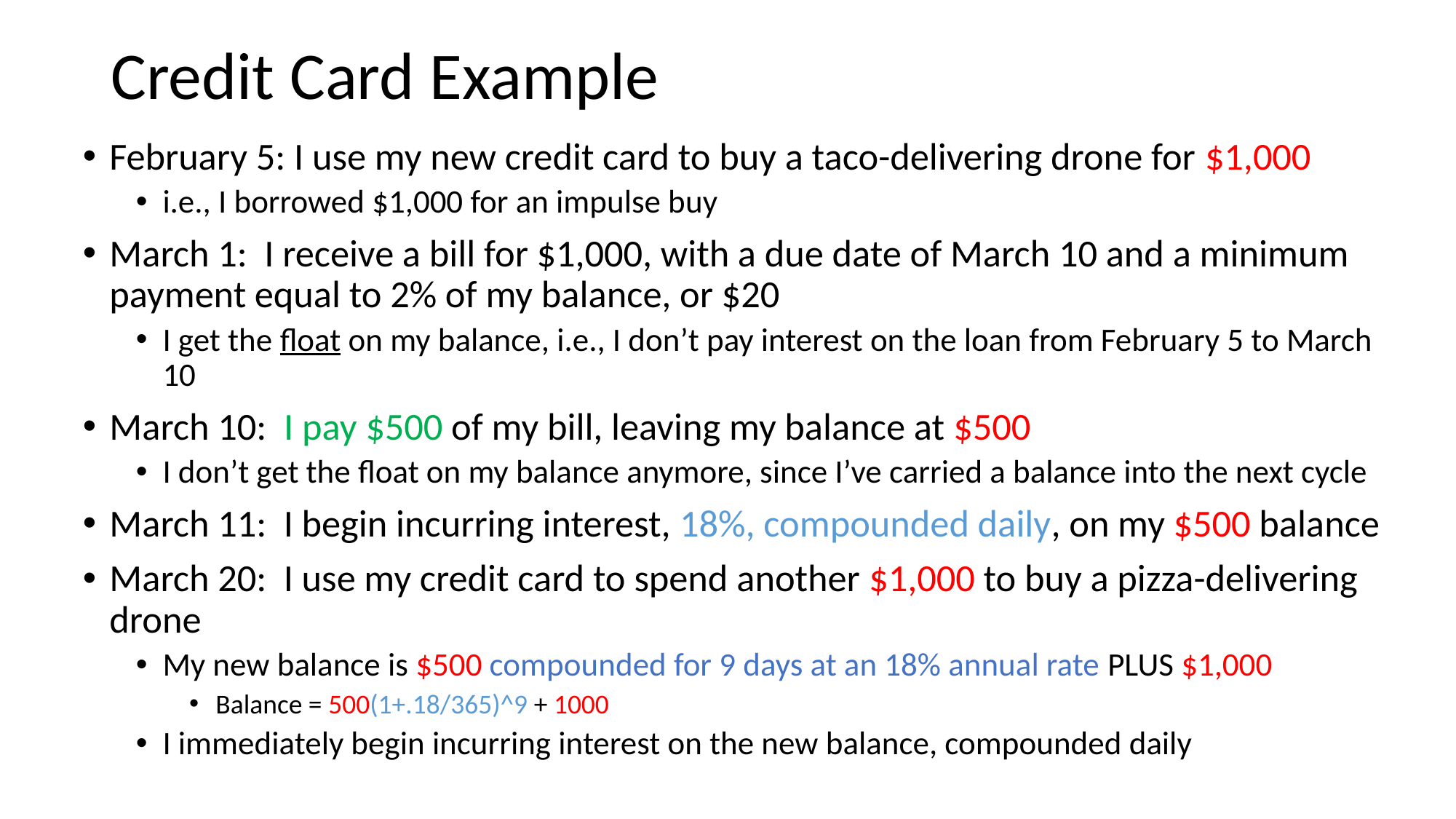

# Credit Card Example
February 5: I use my new credit card to buy a taco-delivering drone for $1,000
i.e., I borrowed $1,000 for an impulse buy
March 1:  I receive a bill for $1,000, with a due date of March 10 and a minimum payment equal to 2% of my balance, or $20
I get the float on my balance, i.e., I don’t pay interest on the loan from February 5 to March 10
March 10:  I pay $500 of my bill, leaving my balance at $500
I don’t get the float on my balance anymore, since I’ve carried a balance into the next cycle
March 11:  I begin incurring interest, 18%, compounded daily, on my $500 balance
March 20:  I use my credit card to spend another $1,000 to buy a pizza-delivering drone
My new balance is $500 compounded for 9 days at an 18% annual rate PLUS $1,000
Balance = 500(1+.18/365)^9 + 1000
I immediately begin incurring interest on the new balance, compounded daily